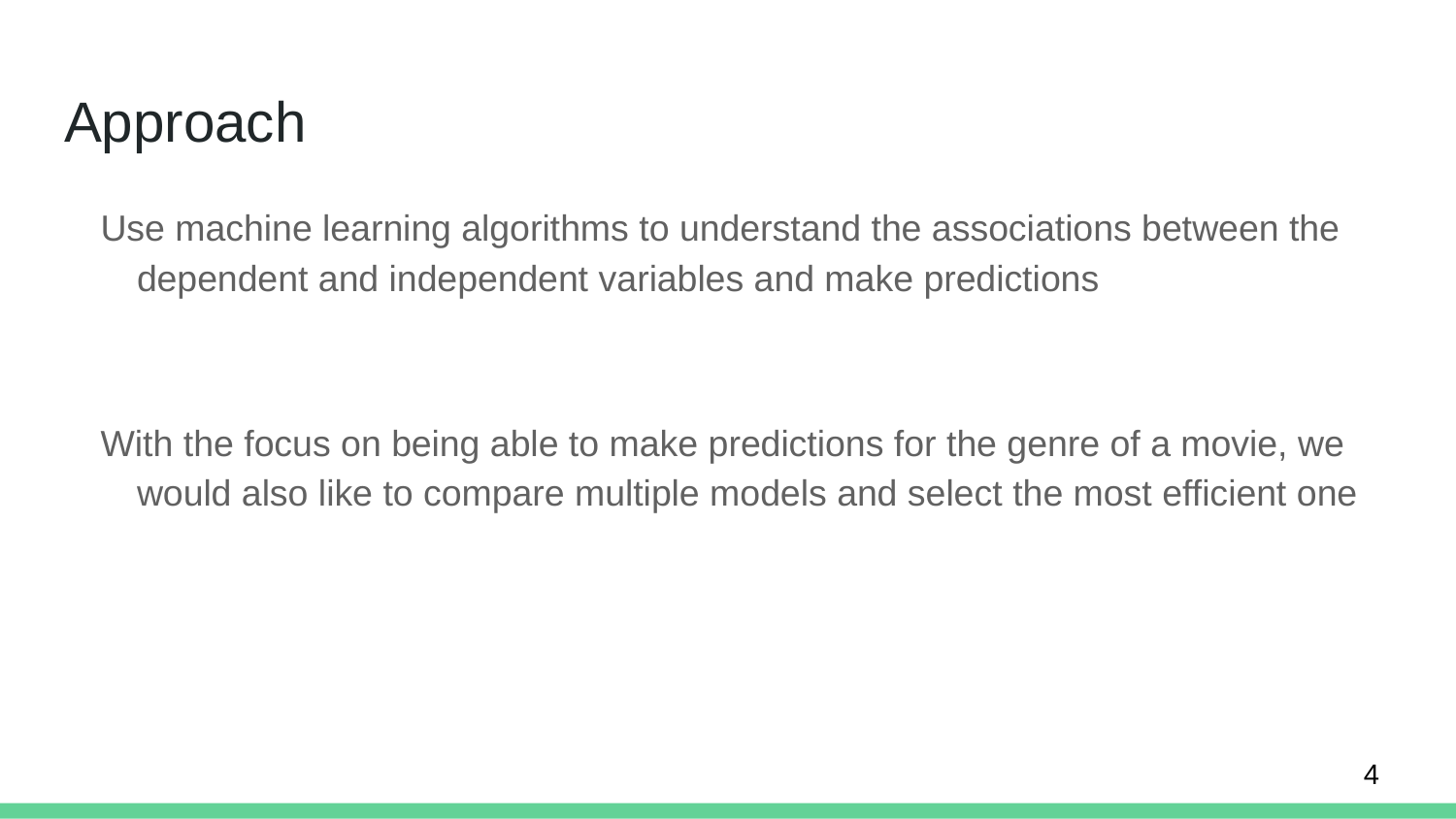

# Approach
Use machine learning algorithms to understand the associations between the dependent and independent variables and make predictions

With the focus on being able to make predictions for the genre of a movie, we would also like to compare multiple models and select the most efficient one

4